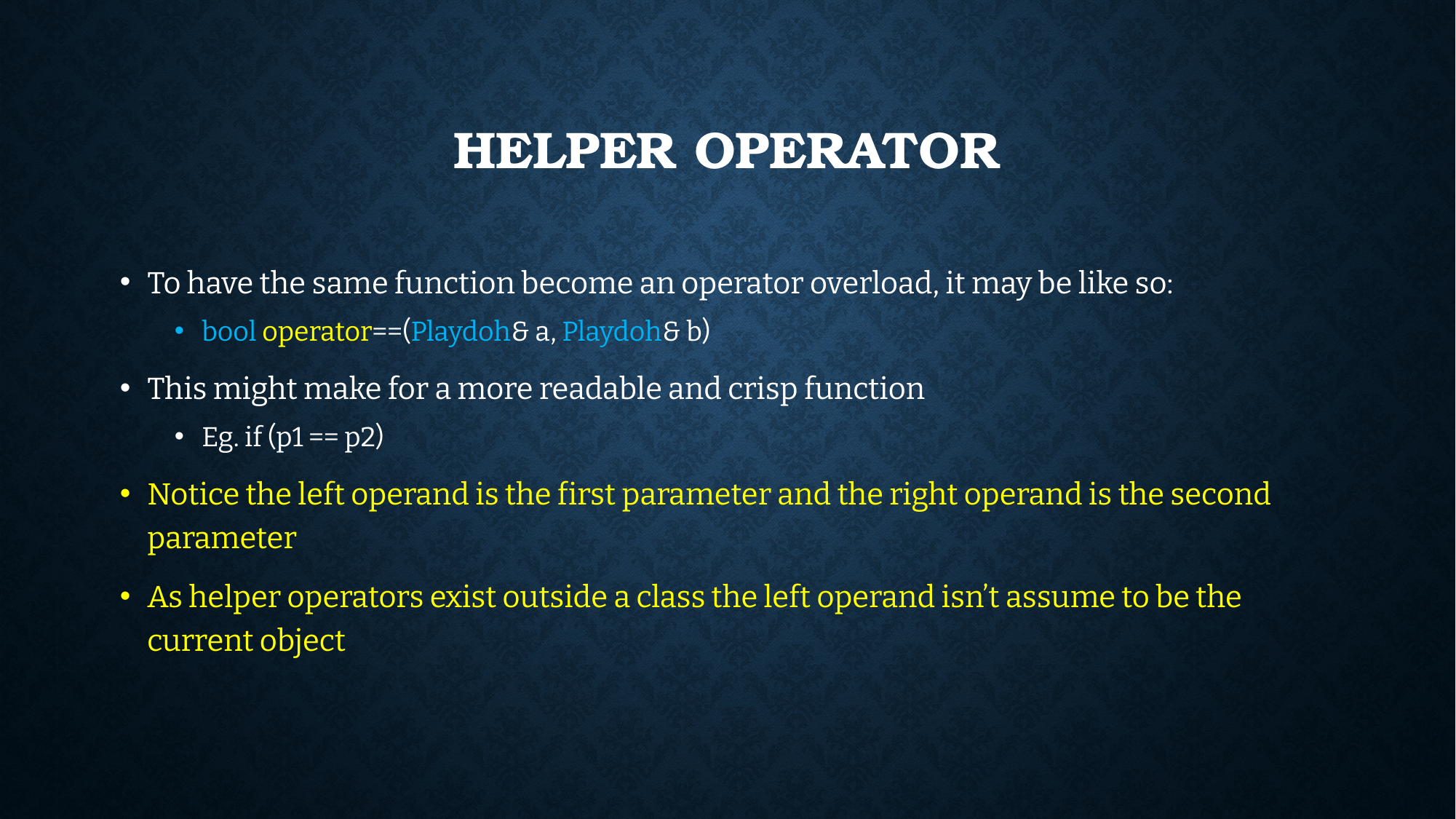

# Helper Operator
To have the same function become an operator overload, it may be like so:
bool operator==(Playdoh& a, Playdoh& b)
This might make for a more readable and crisp function
Eg. if (p1 == p2)
Notice the left operand is the first parameter and the right operand is the second parameter
As helper operators exist outside a class the left operand isn’t assume to be the current object